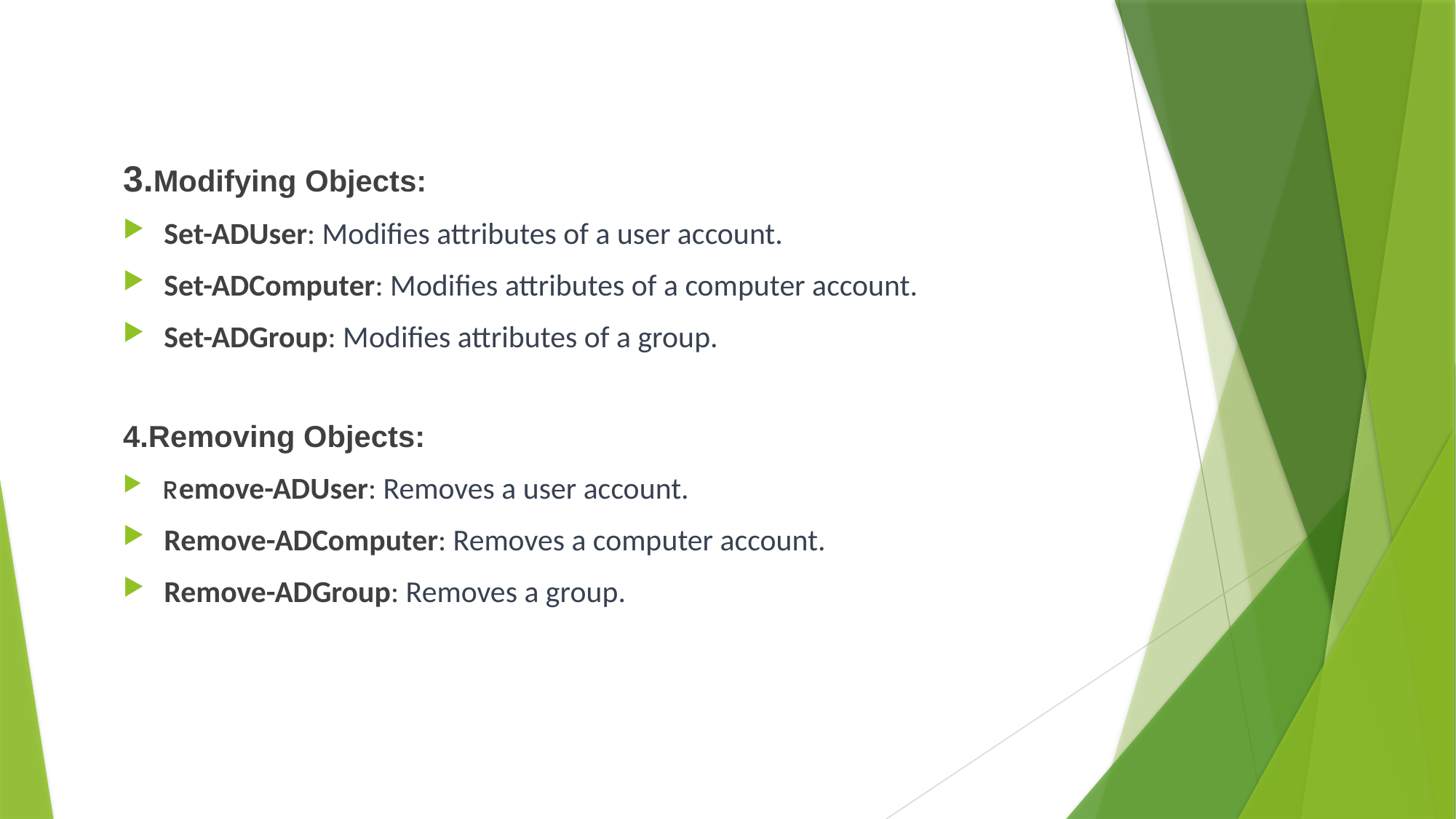

3.Modifying Objects:
Set-ADUser: Modifies attributes of a user account.
Set-ADComputer: Modifies attributes of a computer account.
Set-ADGroup: Modifies attributes of a group.

4.Removing Objects:
Remove-ADUser: Removes a user account.
Remove-ADComputer: Removes a computer account.
Remove-ADGroup: Removes a group.